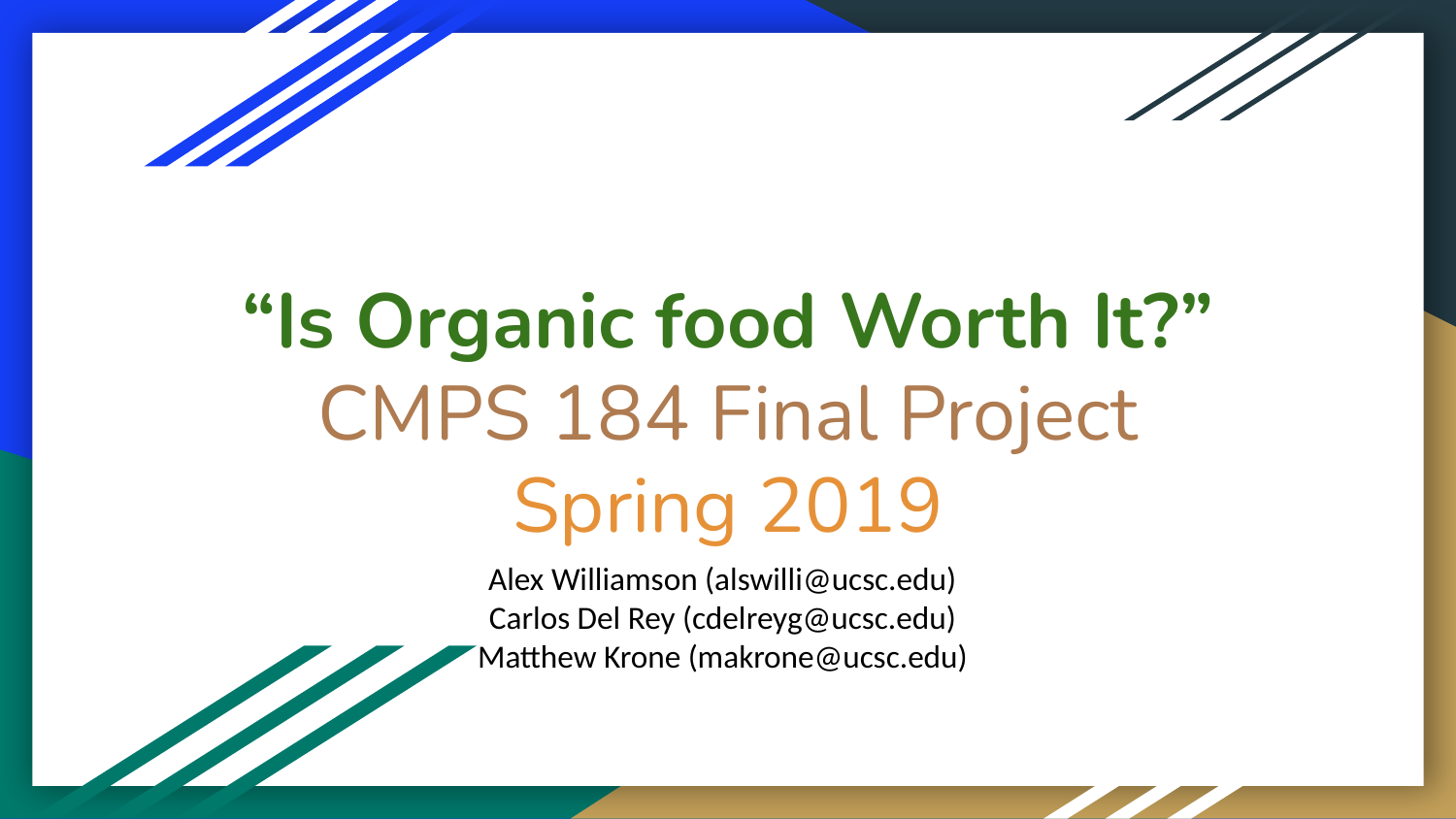

# “Is Organic food Worth It?”
CMPS 184 Final Project
Spring 2019
Alex Williamson (alswilli@ucsc.edu)
Carlos Del Rey (cdelreyg@ucsc.edu)
Matthew Krone (makrone@ucsc.edu)